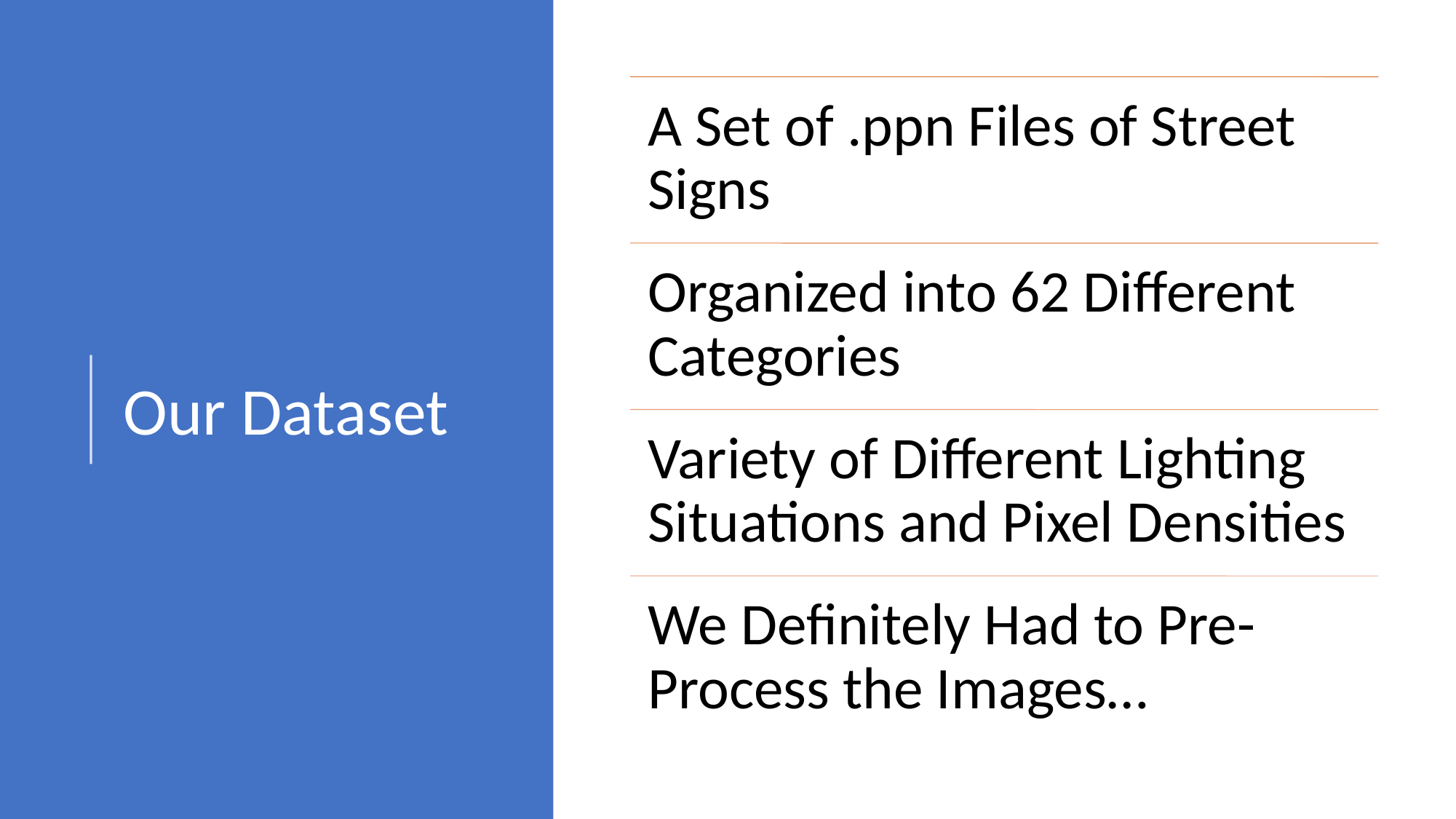

A Set of .ppn Files of Street Signs
Organized into 62 Different Categories
Variety of Different Lighting Situations and Pixel Densities
We Definitely Had to Pre-Process the Images…
# Our Dataset